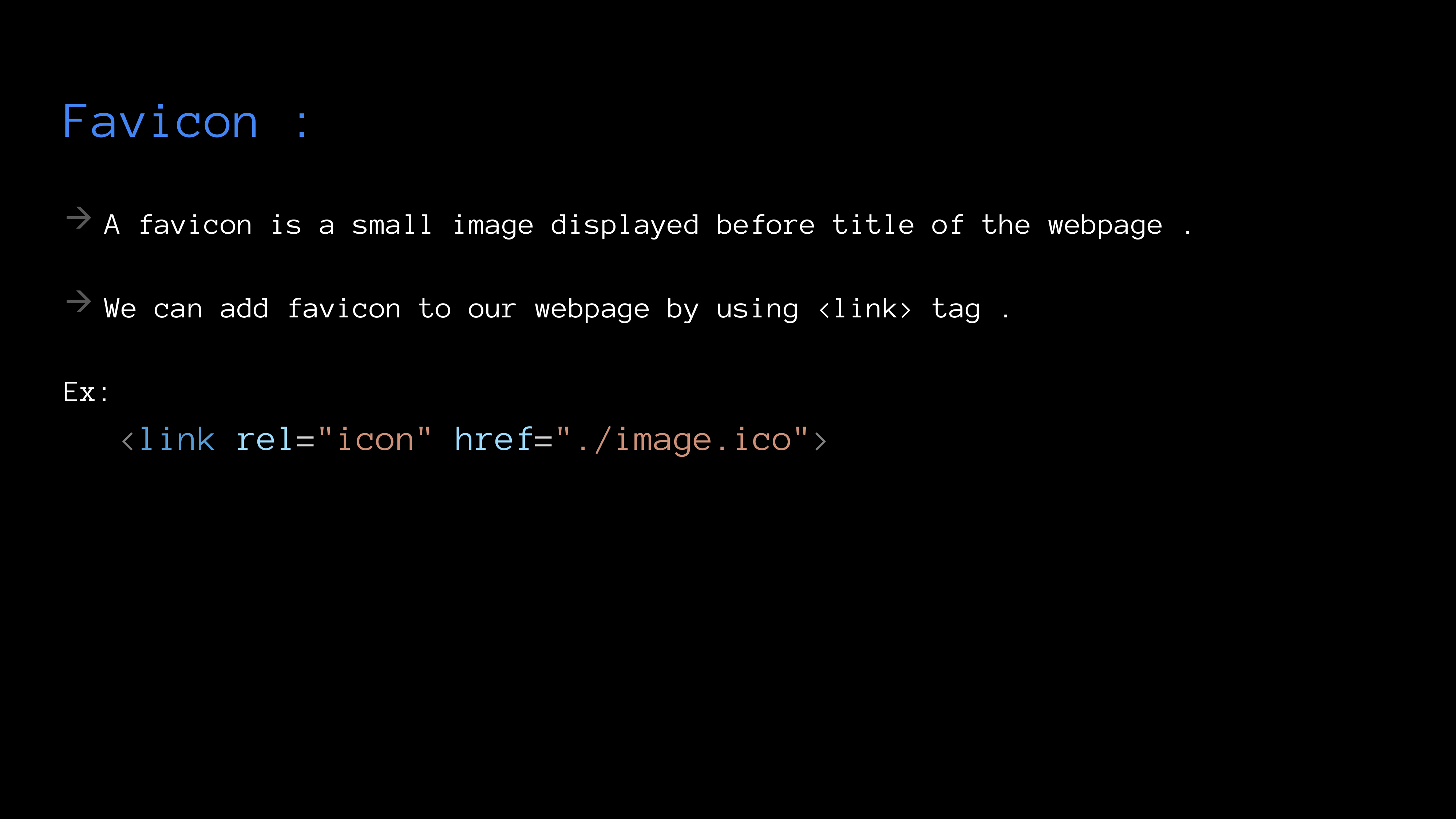

# Favicon :
A favicon is a small image displayed before title of the webpage .

We can add favicon to our webpage by using <link> tag .

Ex:
	<link rel="icon" href="./image.ico">